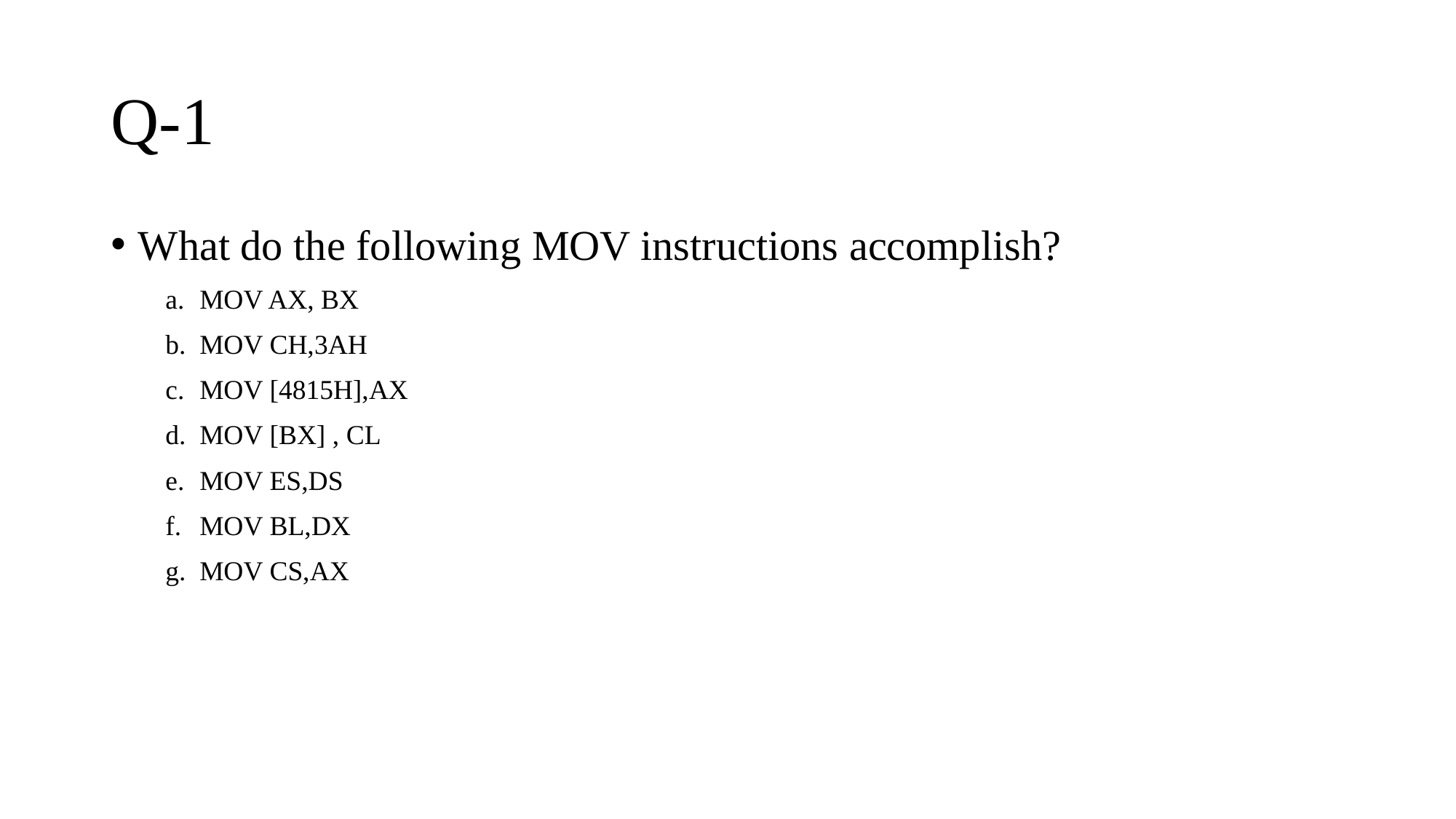

# Q-1
What do the following MOV instructions accomplish?
MOV AX, BX
MOV CH,3AH
MOV [4815H],AX
MOV [BX] , CL
MOV ES,DS
MOV BL,DX
MOV CS,AX